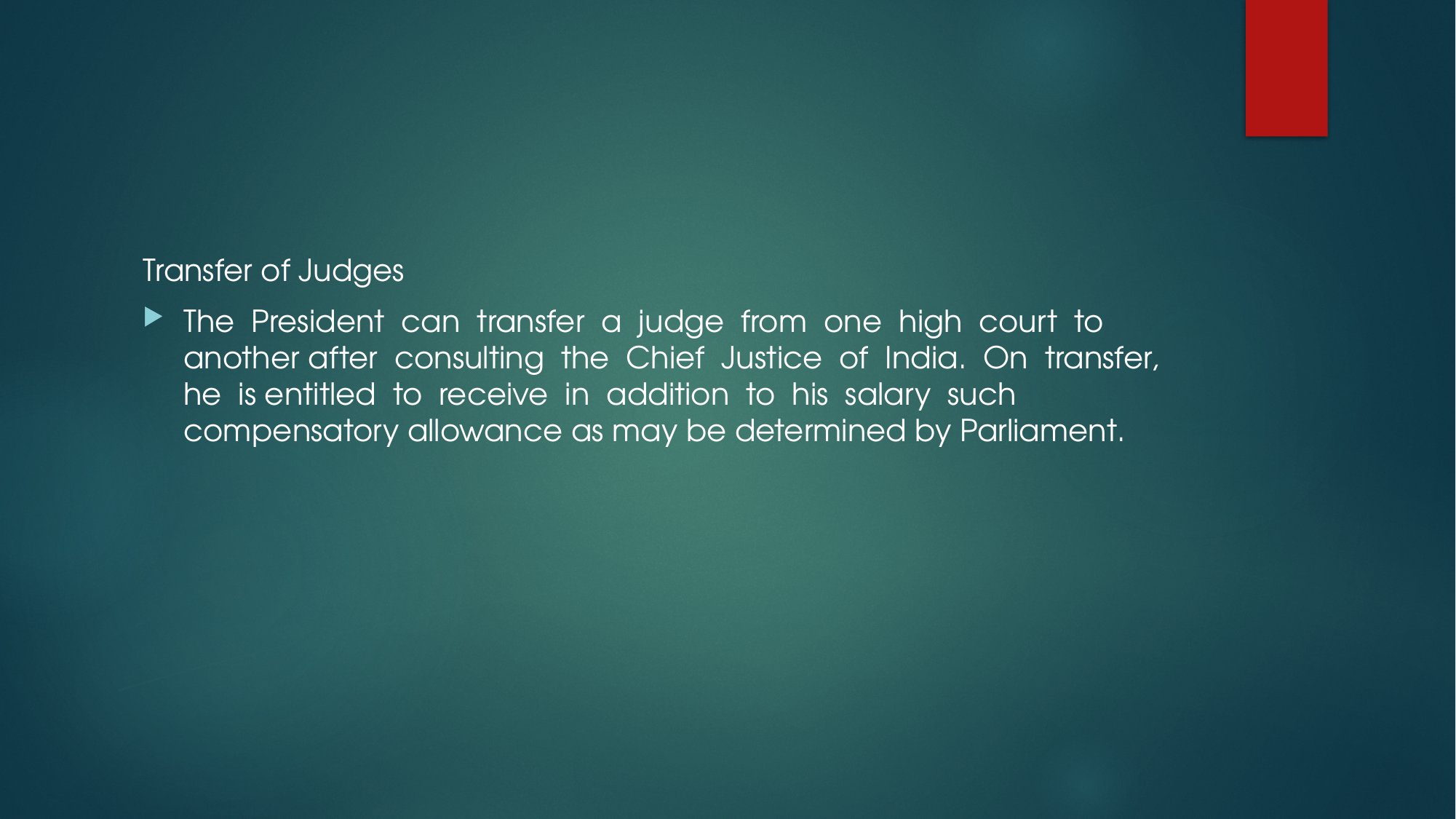

#
Transfer of Judges
The  President  can  transfer  a  judge  from  one  high  court  to  another after  consulting  the  Chief  Justice  of  India.  On  transfer,  he  is entitled  to  receive  in  addition  to  his  salary  such  compensatory allowance as may be determined by Parliament.